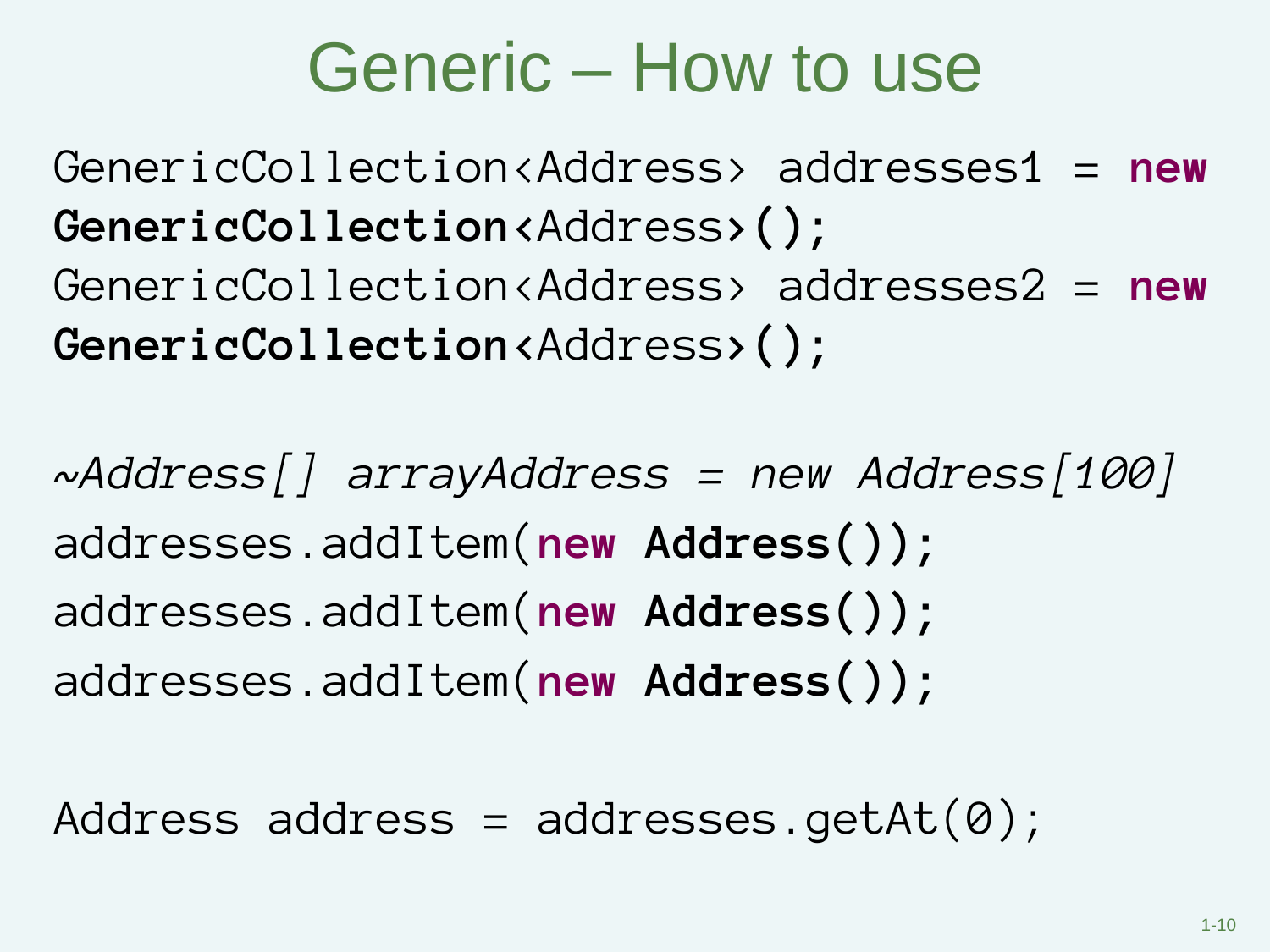

# Generic – How to use
GenericCollection<Address> addresses1 = new GenericCollection<Address>();
GenericCollection<Address> addresses2 = new GenericCollection<Address>();

~Address[] arrayAddress = new Address[100]
addresses.addItem(new Address());
addresses.addItem(new Address());
addresses.addItem(new Address());

Address address = addresses.getAt(0);
1-10